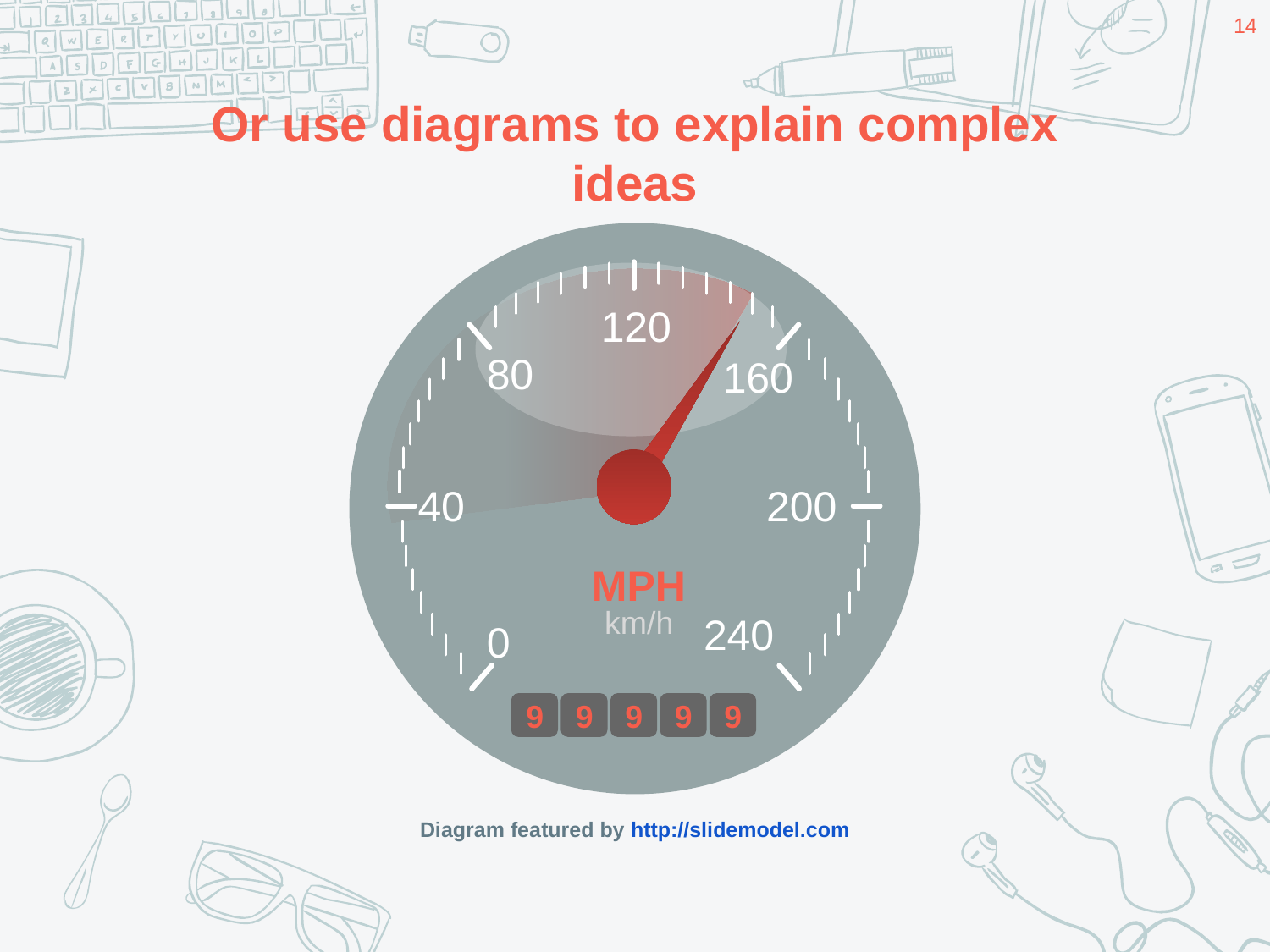

14
# Or use diagrams to explain complex ideas

120
80
160
200
40
MPH
km/h
240
0
9
9
9
9
9
Diagram featured by http://slidemodel.com